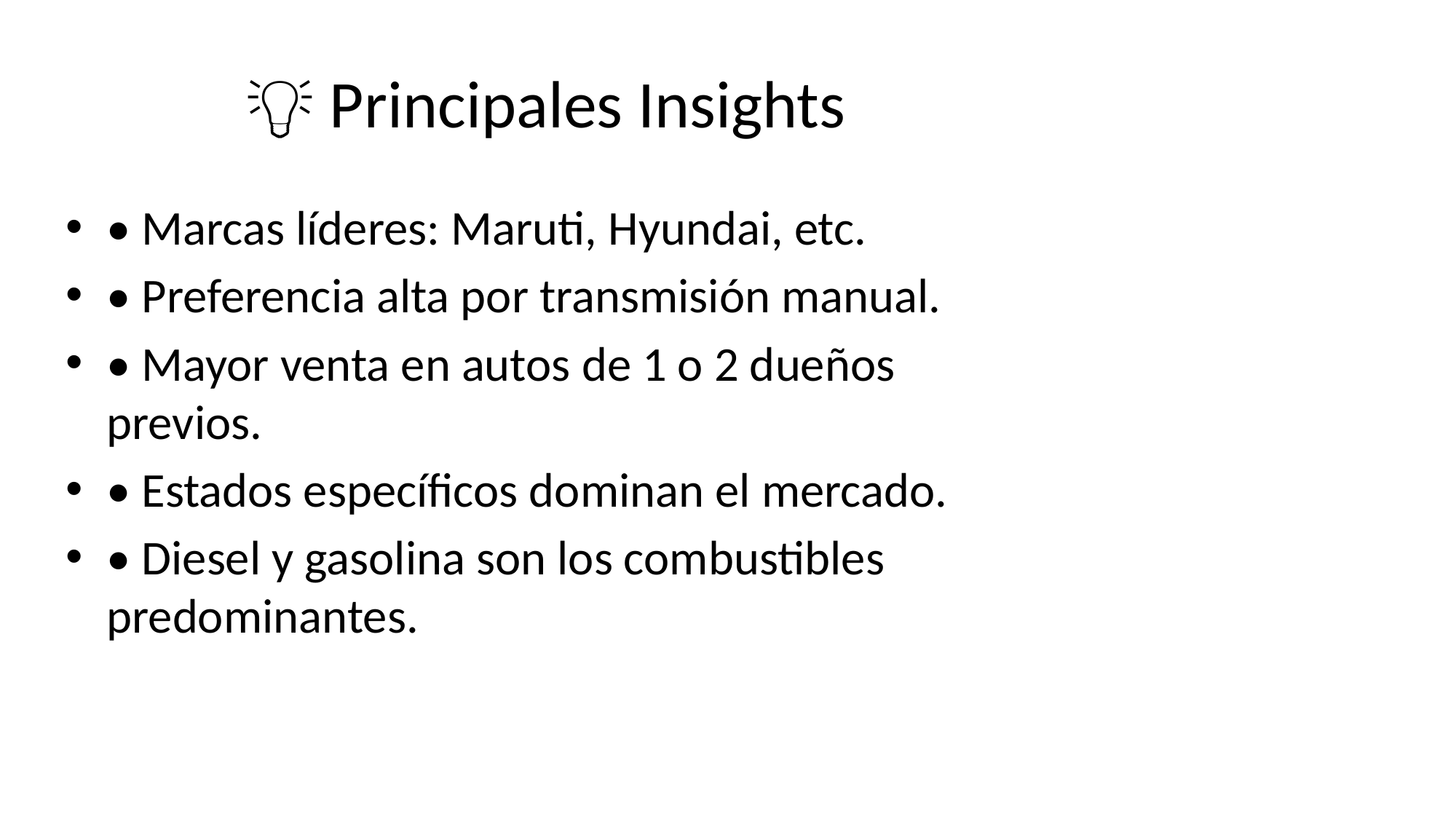

# 💡 Principales Insights
• Marcas líderes: Maruti, Hyundai, etc.
• Preferencia alta por transmisión manual.
• Mayor venta en autos de 1 o 2 dueños previos.
• Estados específicos dominan el mercado.
• Diesel y gasolina son los combustibles predominantes.